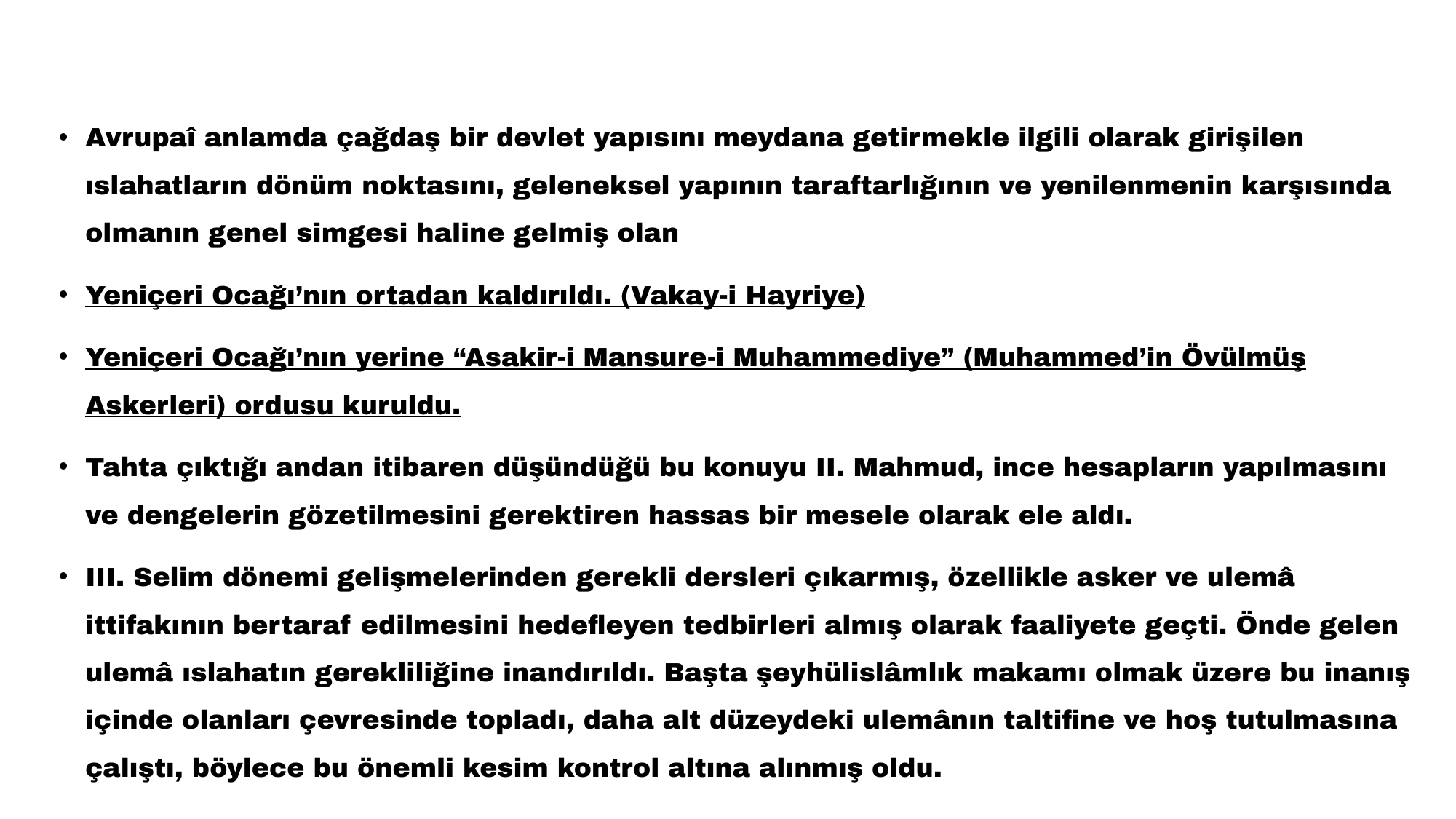

#
Avrupaî anlamda çağdaş bir devlet yapısını meydana getirmekle ilgili olarak girişilen ıslahatların dönüm noktasını, geleneksel yapının taraftarlığının ve yenilenmenin karşısında olmanın genel simgesi haline gelmiş olan
Yeniçeri Ocağı’nın ortadan kaldırıldı. (Vakay-i Hayriye)
Yeniçeri Ocağı’nın yerine “Asakir-i Mansure-i Muhammediye” (Muhammed’in Övülmüş Askerleri) ordusu kuruldu.
Tahta çıktığı andan itibaren düşündüğü bu konuyu II. Mahmud, ince hesapların yapılmasını ve dengelerin gözetilmesini gerektiren hassas bir mesele olarak ele aldı.
III. Selim dönemi gelişmelerinden gerekli dersleri çıkarmış, özellikle asker ve ulemâ ittifakının bertaraf edilmesini hedefleyen tedbirleri almış olarak faaliyete geçti. Önde gelen ulemâ ıslahatın gerekliliğine inandırıldı. Başta şeyhülislâmlık makamı olmak üzere bu inanış içinde olanları çevresinde topladı, daha alt düzeydeki ulemânın taltifine ve hoş tutulmasına çalıştı, böylece bu önemli kesim kontrol altına alınmış oldu.